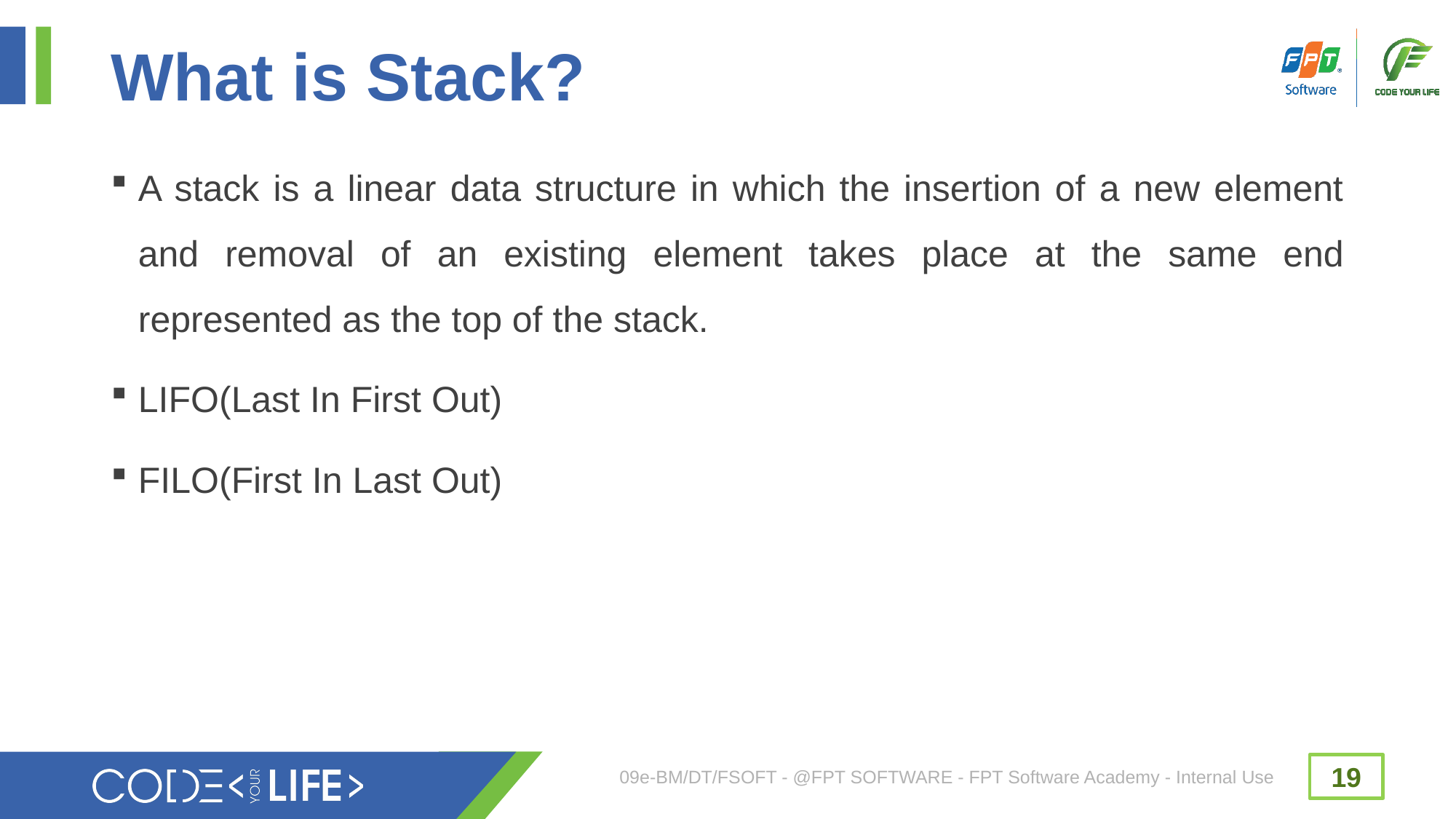

# What is Stack?
A stack is a linear data structure in which the insertion of a new element and removal of an existing element takes place at the same end represented as the top of the stack.
LIFO(Last In First Out)
FILO(First In Last Out)
09e-BM/DT/FSOFT - @FPT SOFTWARE - FPT Software Academy - Internal Use
19